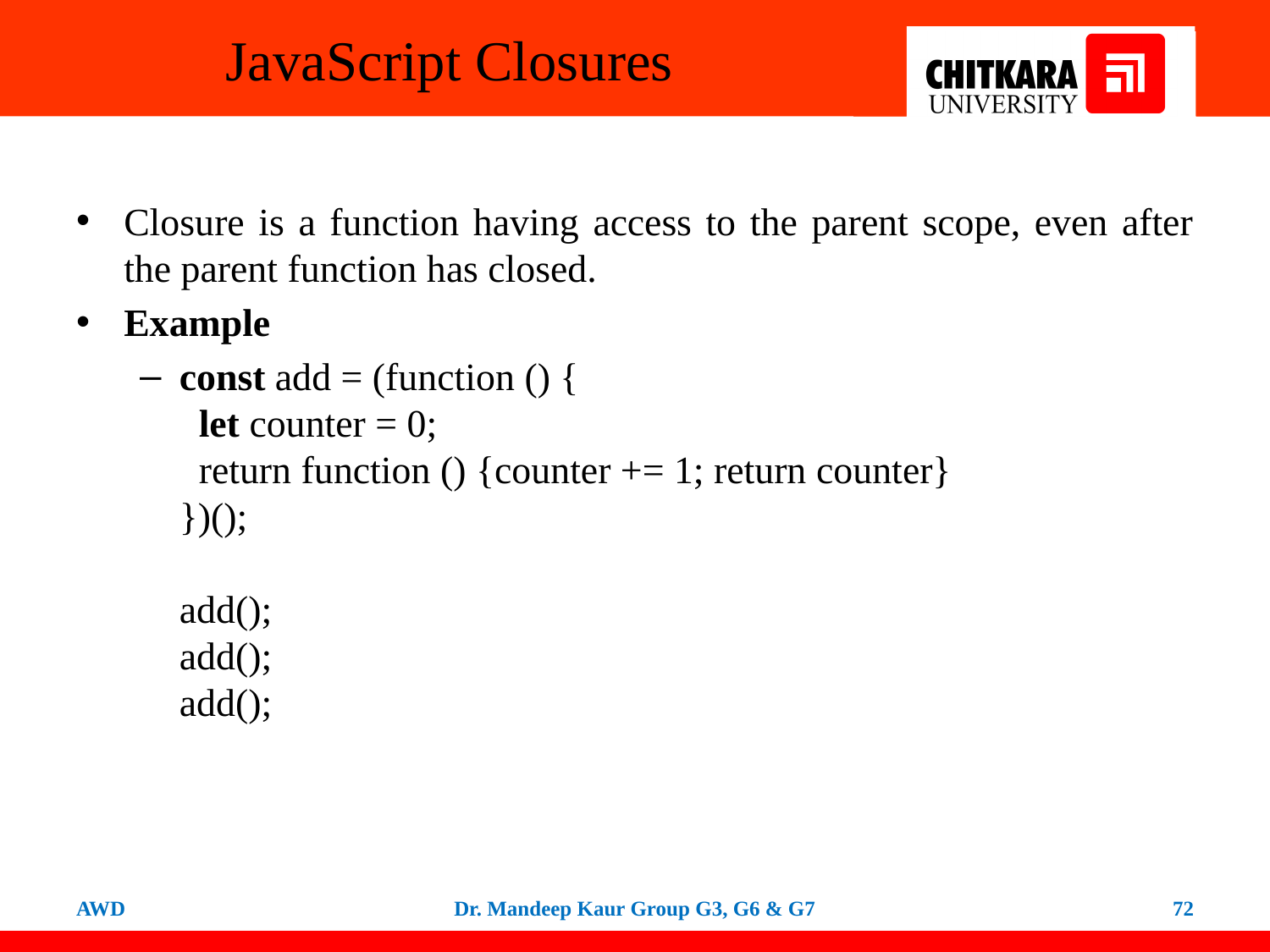

# JavaScript Closures
Closure is a function having access to the parent scope, even after the parent function has closed.
Example
const add = (function () {
  let counter = 0;
  return function () {counter += 1; return counter}
})();
add();
add();
add();
AWD
Dr. Mandeep Kaur Group G3, G6 & G7
72